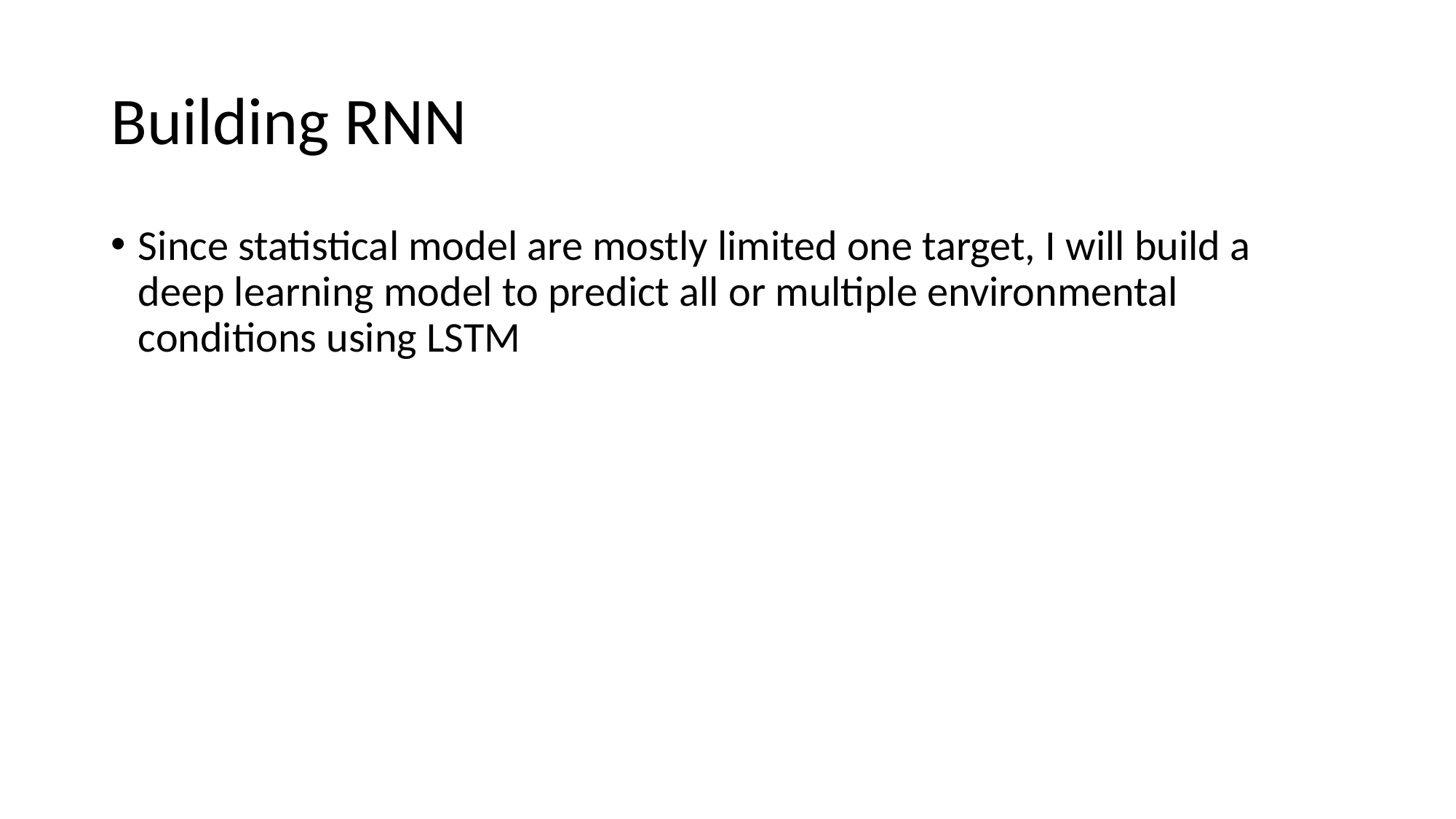

# Building RNN
Since statistical model are mostly limited one target, I will build a deep learning model to predict all or multiple environmental conditions using LSTM